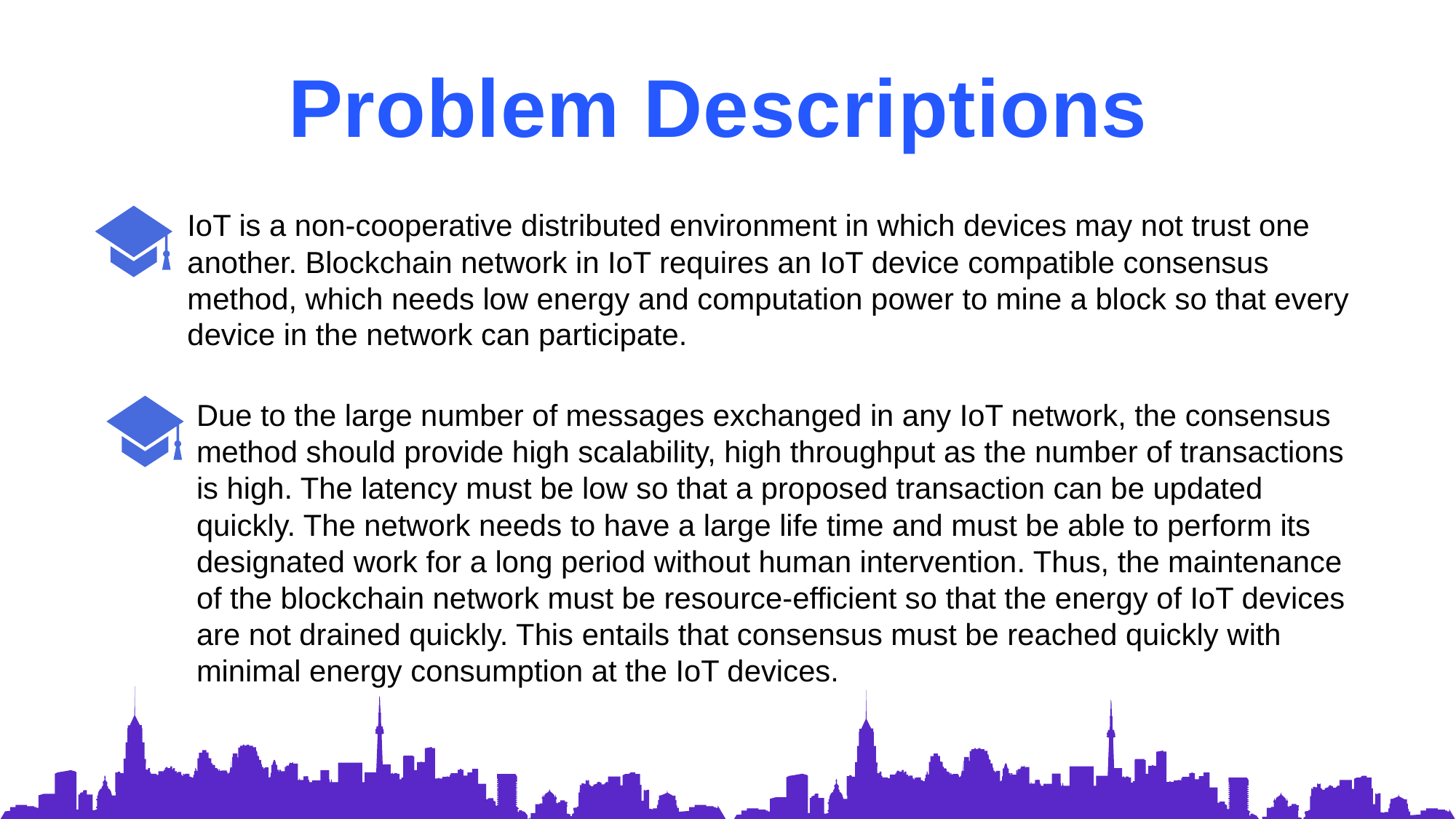

Problem Descriptions
IoT is a non-cooperative distributed environment in which devices may not trust one another. Blockchain network in IoT requires an IoT device compatible consensus method, which needs low energy and computation power to mine a block so that every device in the network can participate.

Due to the large number of messages exchanged in any IoT network, the consensus method should provide high scalability, high throughput as the number of transactions is high. The latency must be low so that a proposed transaction can be updated quickly. The network needs to have a large life time and must be able to perform its designated work for a long period without human intervention. Thus, the maintenance of the blockchain network must be resource-efficient so that the energy of IoT devices are not drained quickly. This entails that consensus must be reached quickly with minimal energy consumption at the IoT devices.